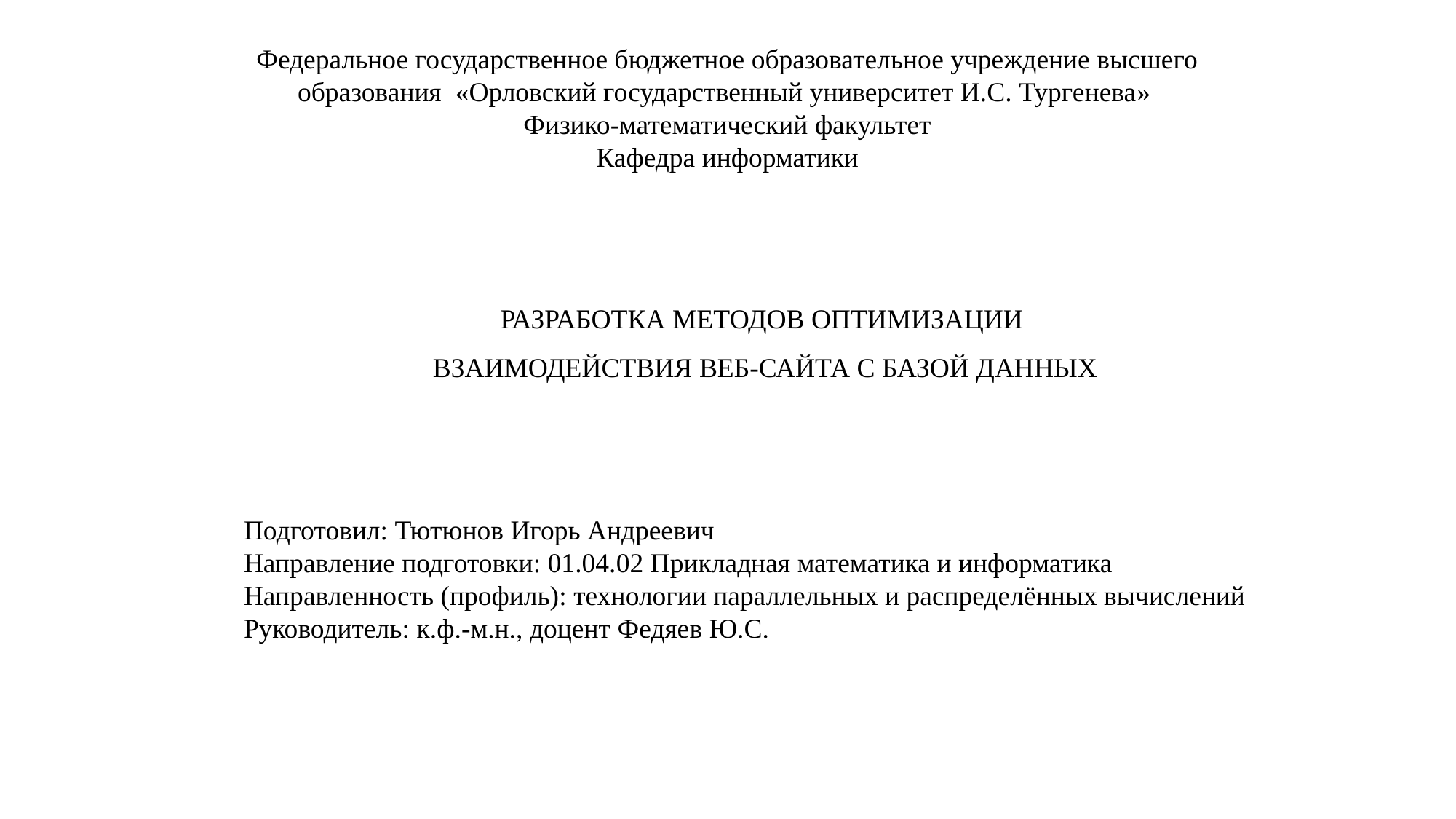

Федеральное государственное бюджетное образовательное учреждение высшего образования  «Орловский государственный университет И.С. Тургенева»
Физико-математический факультет
Кафедра информатики

РАЗРАБОТКА МЕТОДОВ ОПТИМИЗАЦИИ
ВЗАИМОДЕЙСТВИЯ ВЕБ-САЙТА С БАЗОЙ ДАННЫХ
Подготовил: Тютюнов Игорь Андреевич
Направление подготовки: 01.04.02 Прикладная математика и информатика
Направленность (профиль): технологии параллельных и распределённых вычислений
Руководитель: к.ф.-м.н., доцент Федяев Ю.С.
Орёл —  2022